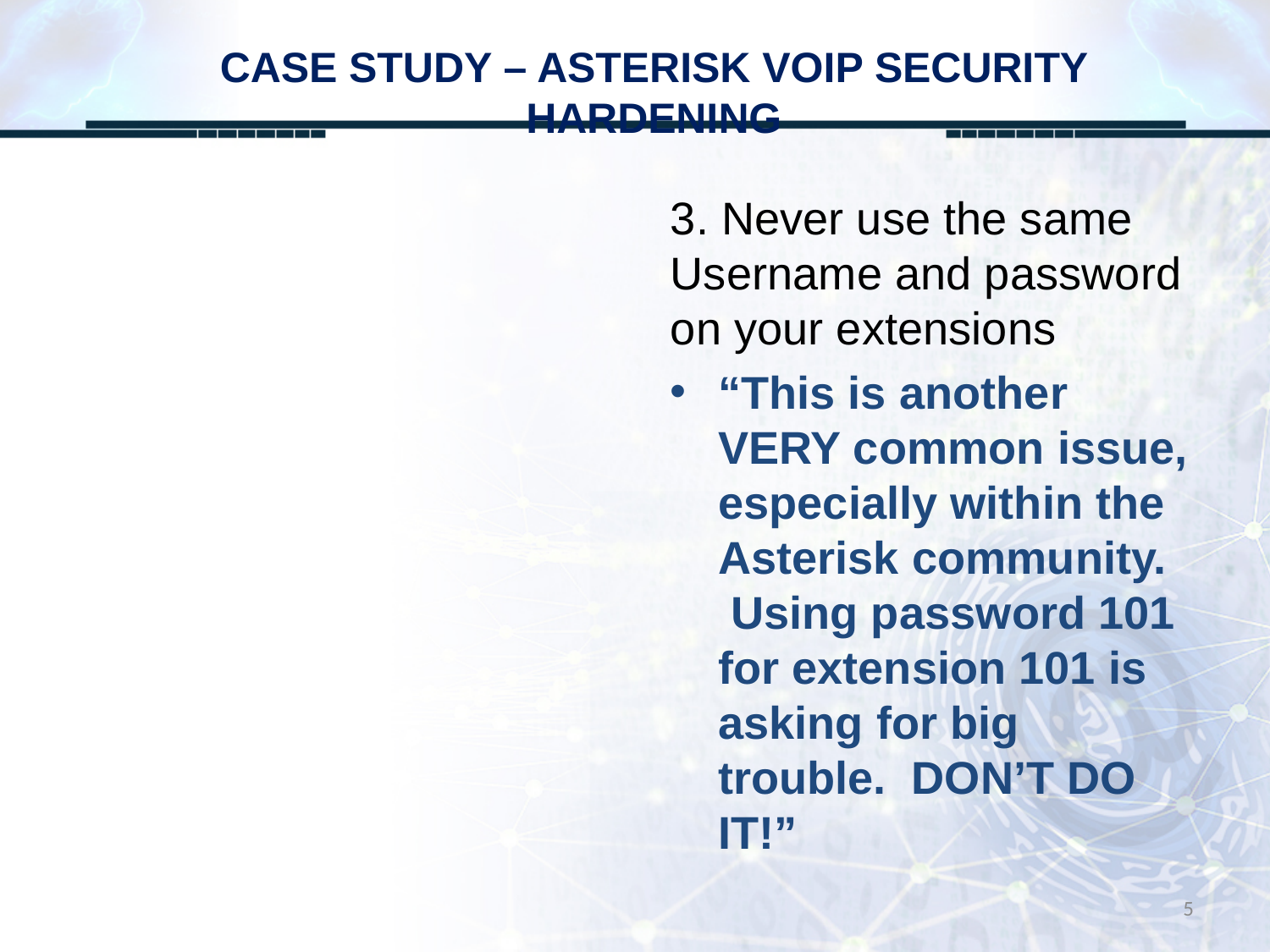

# CASE STUDY – ASTERISK VOIP SECURITY HARDENING
3. Never use the same Username and password on your extensions
“This is another VERY common issue, especially within the Asterisk community.  Using password 101 for extension 101 is asking for big trouble.  DON’T DO IT!”
5